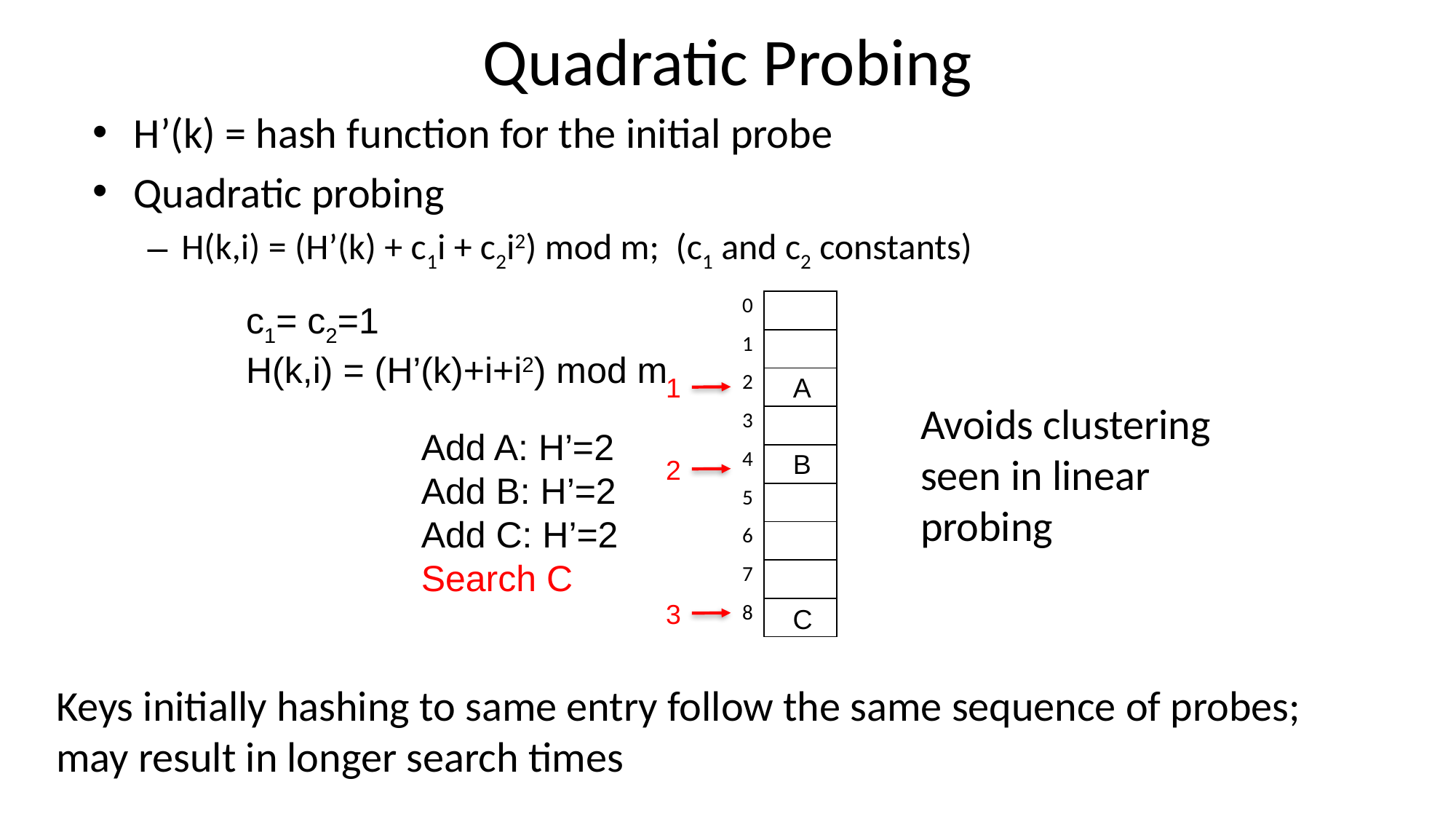

# Quadratic Probing
H’(k) = hash function for the initial probe
Quadratic probing
H(k,i) = (H’(k) + c1i + c2i2) mod m;  (c1 and c2 constants)
| 0 |
| --- |
| 1 |
| 2 |
| 3 |
| 4 |
| 5 |
| 6 |
| 7 |
| 8 |
|  |
| --- |
|  |
|  |
|  |
|  |
|  |
|  |
|  |
|  |
c1= c2=1
H(k,i) = (H’(k)+i+i2) mod m
1
A
Avoids clustering seen in linear probing
Add A: H’=2
Add B: H’=2
Add C: H’=2
Search C
B
2
3
C
Keys initially hashing to same entry follow the same sequence of probes; may result in longer search times